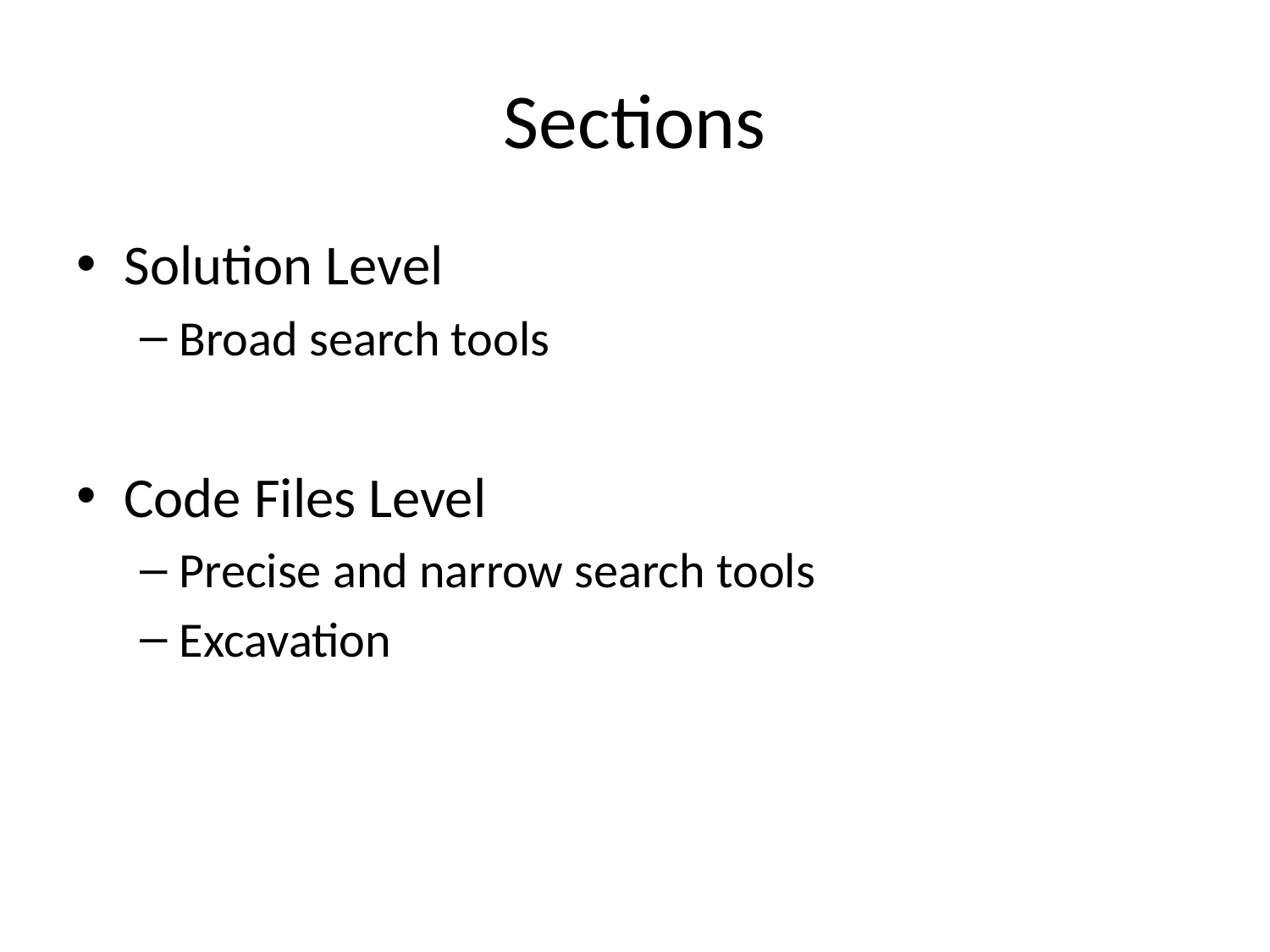

# Sections
Solution Level
Broad search tools

Code Files Level
Precise and narrow search tools
Excavation